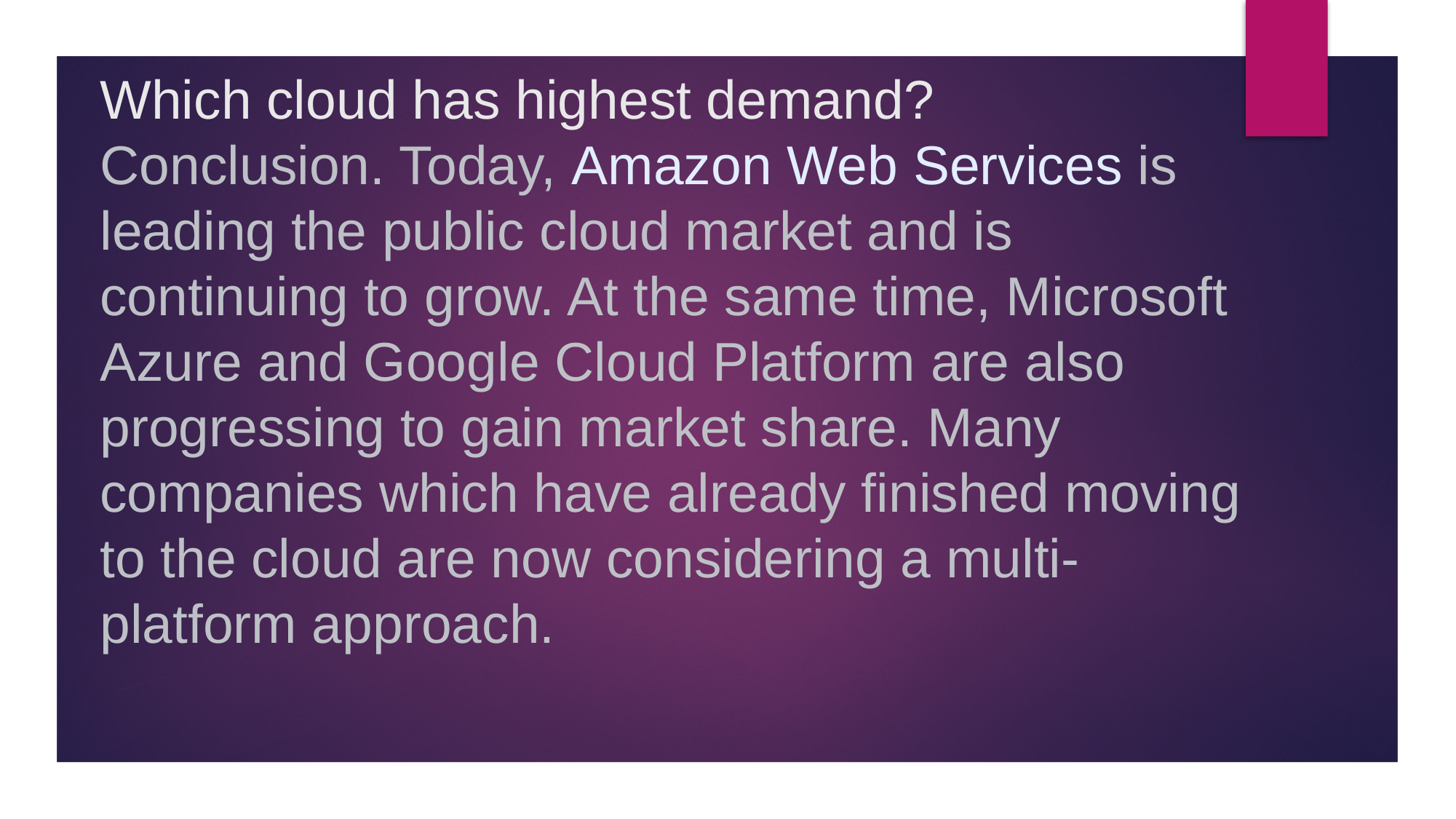

# Which cloud has highest demand? Conclusion. Today, Amazon Web Services is leading the public cloud market and is continuing to grow. At the same time, Microsoft Azure and Google Cloud Platform are also progressing to gain market share. Many companies which have already finished moving to the cloud are now considering a multi-platform approach.